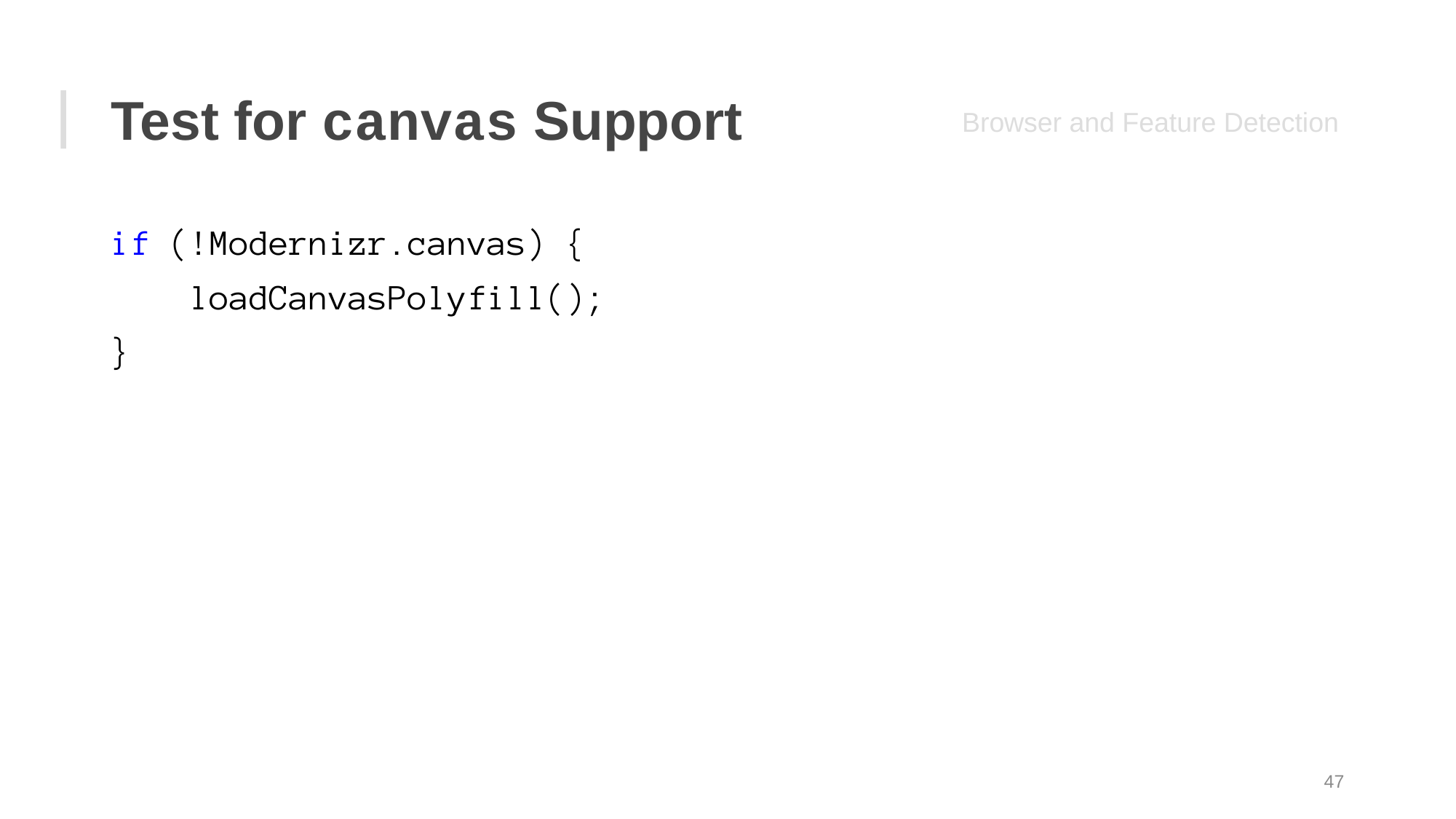

# Test for canvas Support
Browser and Feature Detection
if (!Modernizr.canvas) {
    loadCanvasPolyfill();
}
47